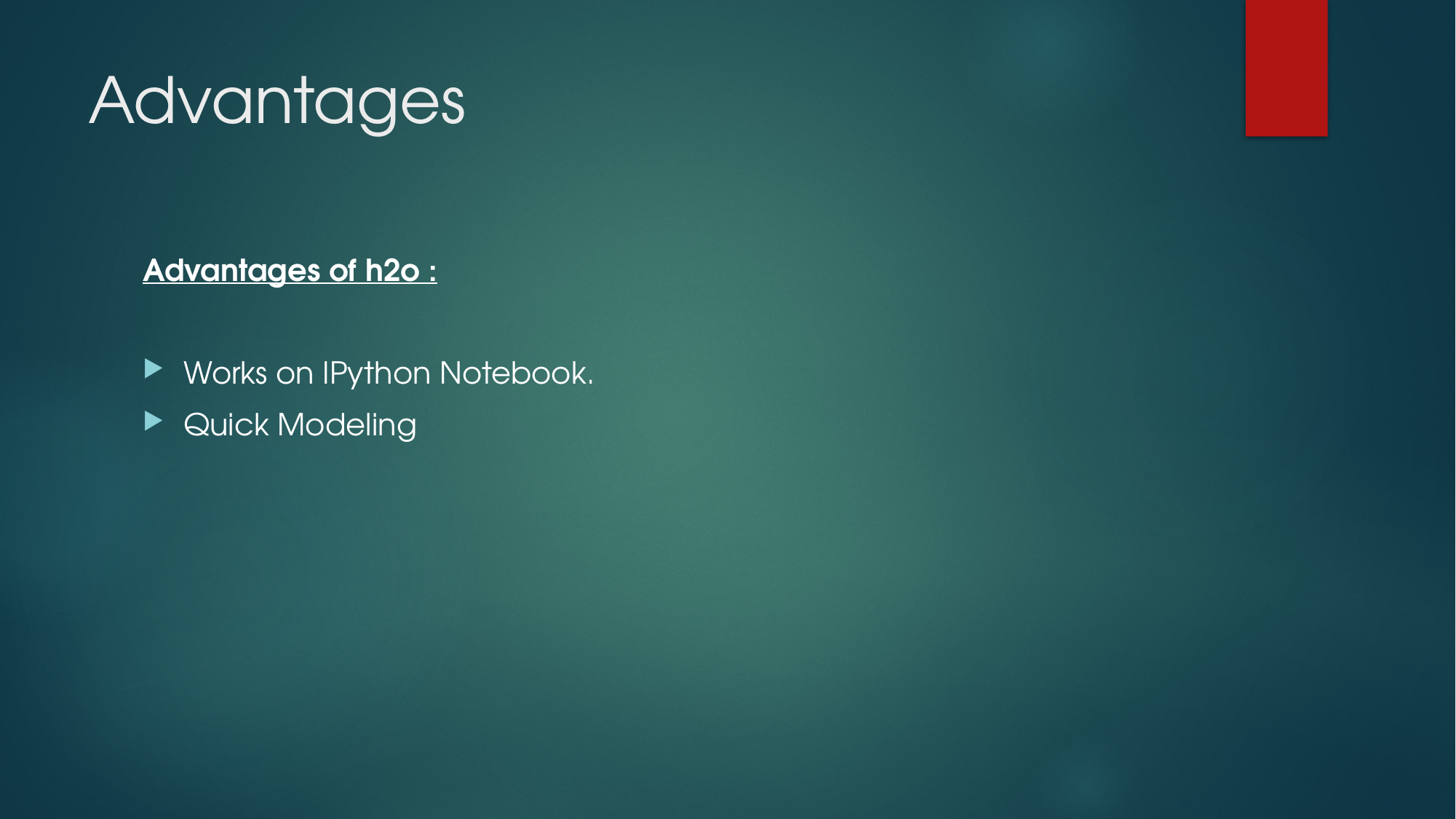

# Advantages
Advantages of h2o :

Works on IPython Notebook.
Quick Modeling